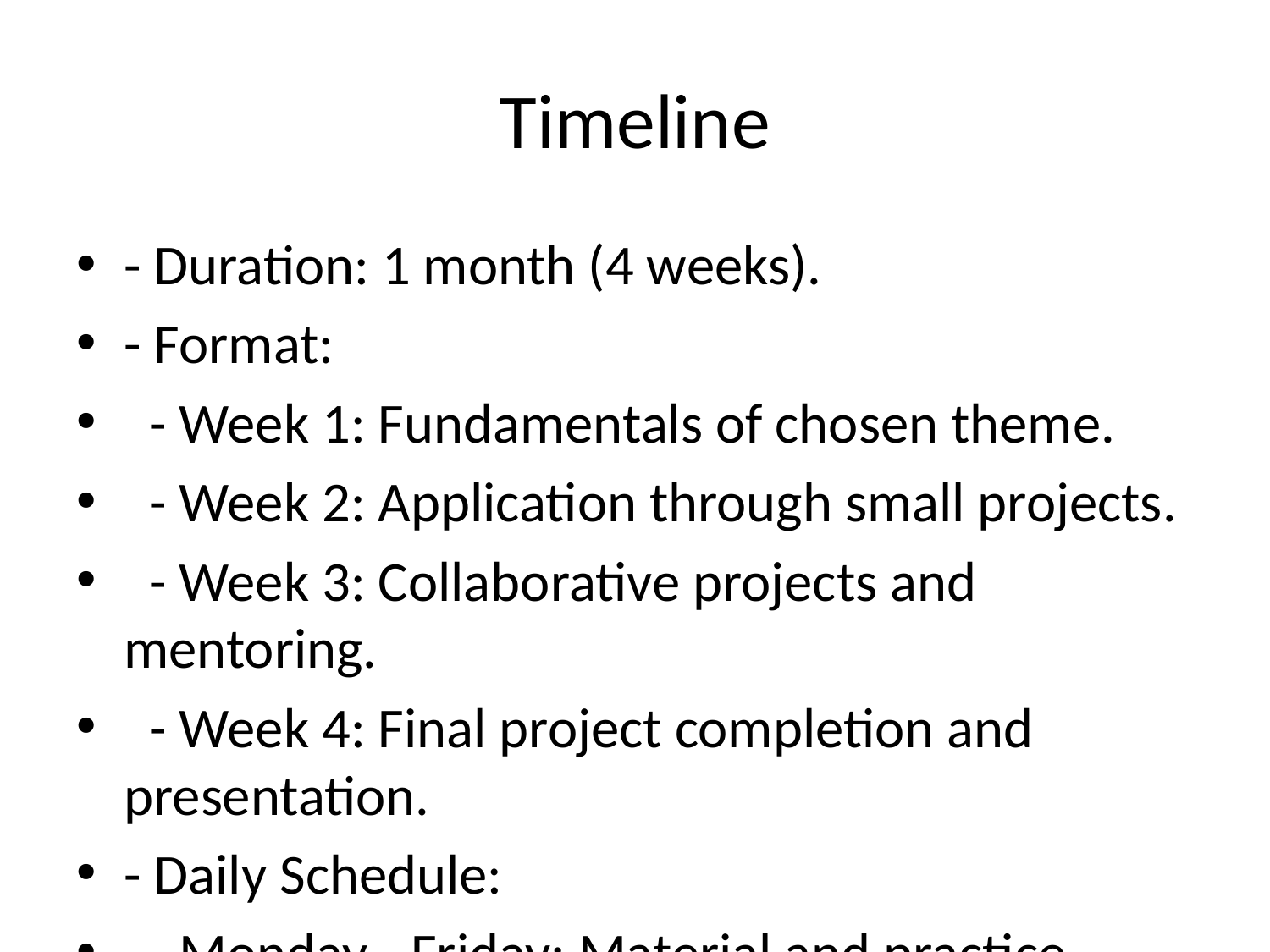

# Timeline
- Duration: 1 month (4 weeks).
- Format:
  - Week 1: Fundamentals of chosen theme.
  - Week 2: Application through small projects.
  - Week 3: Collaborative projects and mentoring.
  - Week 4: Final project completion and presentation.
- Daily Schedule:
  - Monday - Friday: Material and practice.
  - Saturday: Group/project discussion.
  - Sunday: Rest.